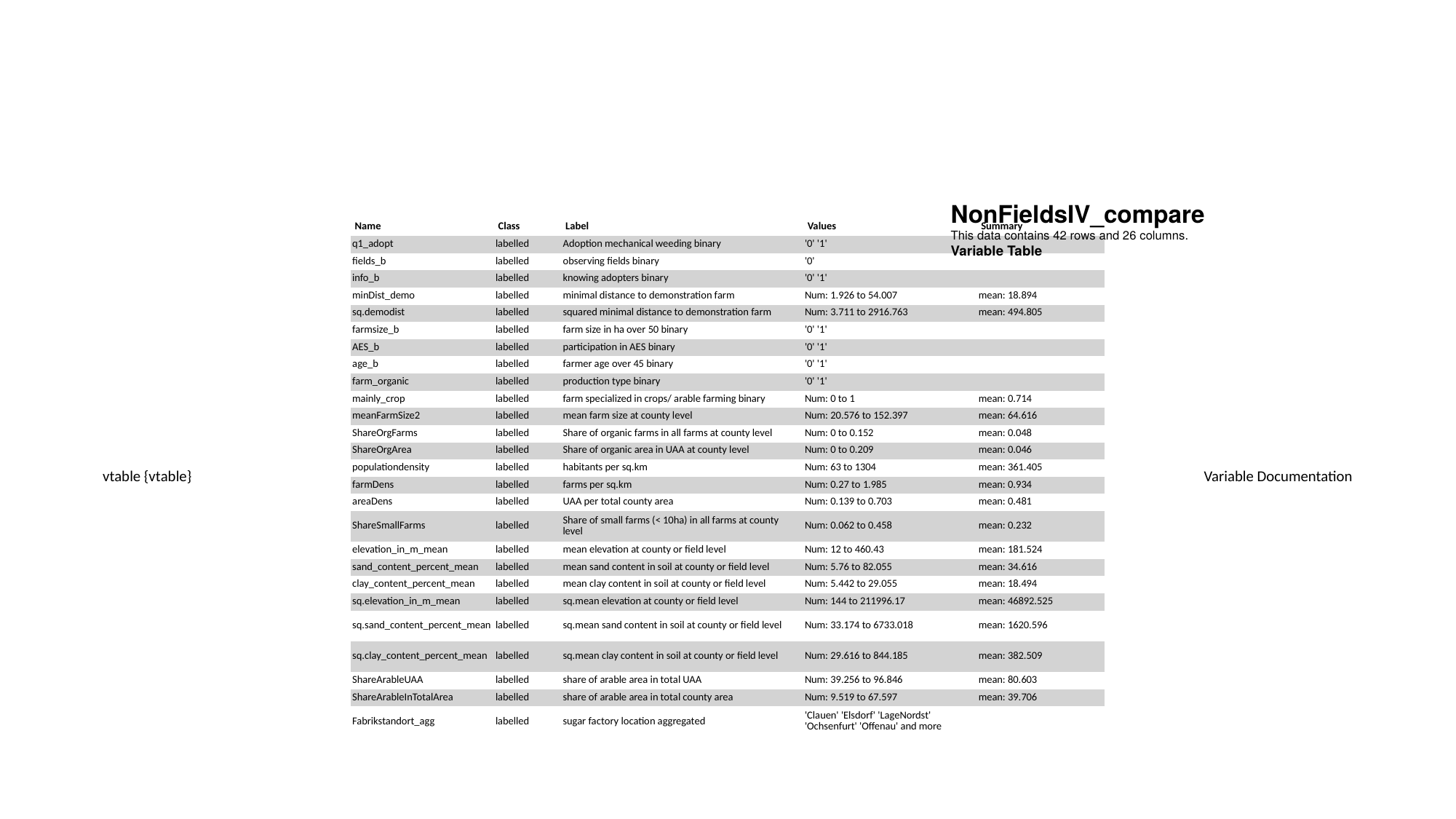

#
| Name | Class | Label | Values | Summary |
| --- | --- | --- | --- | --- |
| q1\_adopt | labelled | Adoption mechanical weeding binary | '0' '1' |  |
| fields\_b | labelled | observing fields binary | '0' |  |
| info\_b | labelled | knowing adopters binary | '0' '1' |  |
| minDist\_demo | labelled | minimal distance to demonstration farm | Num: 1.926 to 54.007 | mean: 18.894 |
| sq.demodist | labelled | squared minimal distance to demonstration farm | Num: 3.711 to 2916.763 | mean: 494.805 |
| farmsize\_b | labelled | farm size in ha over 50 binary | '0' '1' |  |
| AES\_b | labelled | participation in AES binary | '0' '1' |  |
| age\_b | labelled | farmer age over 45 binary | '0' '1' |  |
| farm\_organic | labelled | production type binary | '0' '1' |  |
| mainly\_crop | labelled | farm specialized in crops/ arable farming binary | Num: 0 to 1 | mean: 0.714 |
| meanFarmSize2 | labelled | mean farm size at county level | Num: 20.576 to 152.397 | mean: 64.616 |
| ShareOrgFarms | labelled | Share of organic farms in all farms at county level | Num: 0 to 0.152 | mean: 0.048 |
| ShareOrgArea | labelled | Share of organic area in UAA at county level | Num: 0 to 0.209 | mean: 0.046 |
| populationdensity | labelled | habitants per sq.km | Num: 63 to 1304 | mean: 361.405 |
| farmDens | labelled | farms per sq.km | Num: 0.27 to 1.985 | mean: 0.934 |
| areaDens | labelled | UAA per total county area | Num: 0.139 to 0.703 | mean: 0.481 |
| ShareSmallFarms | labelled | Share of small farms (< 10ha) in all farms at county level | Num: 0.062 to 0.458 | mean: 0.232 |
| elevation\_in\_m\_mean | labelled | mean elevation at county or field level | Num: 12 to 460.43 | mean: 181.524 |
| sand\_content\_percent\_mean | labelled | mean sand content in soil at county or field level | Num: 5.76 to 82.055 | mean: 34.616 |
| clay\_content\_percent\_mean | labelled | mean clay content in soil at county or field level | Num: 5.442 to 29.055 | mean: 18.494 |
| sq.elevation\_in\_m\_mean | labelled | sq.mean elevation at county or field level | Num: 144 to 211996.17 | mean: 46892.525 |
| sq.sand\_content\_percent\_mean | labelled | sq.mean sand content in soil at county or field level | Num: 33.174 to 6733.018 | mean: 1620.596 |
| sq.clay\_content\_percent\_mean | labelled | sq.mean clay content in soil at county or field level | Num: 29.616 to 844.185 | mean: 382.509 |
| ShareArableUAA | labelled | share of arable area in total UAA | Num: 39.256 to 96.846 | mean: 80.603 |
| ShareArableInTotalArea | labelled | share of arable area in total county area | Num: 9.519 to 67.597 | mean: 39.706 |
| Fabrikstandort\_agg | labelled | sugar factory location aggregated | 'Clauen' 'Elsdorf' 'LageNordst' 'Ochsenfurt' 'Offenau' and more |  |
NonFieldsIV_compare
This data contains 42 rows and 26 columns.
Variable Table

| vtable {vtable} | Variable Documentation |
| --- | --- |